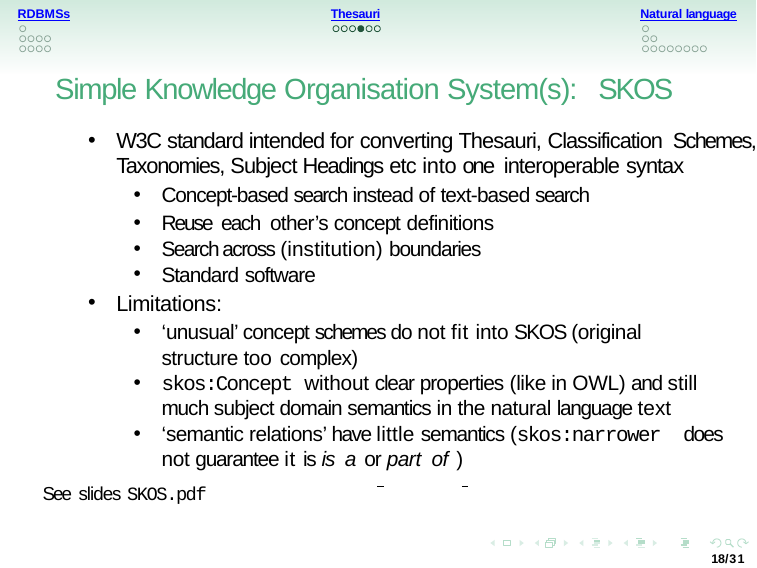

Natural language
RDBMSs
Thesauri

Simple Knowledge Organisation System(s):  SKOS
W3C standard intended for converting Thesauri, Classification  Schemes, Taxonomies, Subject Headings etc into one  interoperable syntax
Concept-based search instead of text-based search
Reuse  each  other’s concept definitions
Search across (institution) boundaries
Standard software
Limitations:
‘unusual’ concept schemes do not fit into SKOS (original  structure too complex)
skos:Concept without clear properties (like in OWL) and still  much subject domain semantics in the natural language text
‘semantic relations’ have little semantics (skos:narrower  does  not guarantee it is is  a  or part  of )
See  slides SKOS.pdf

18/31